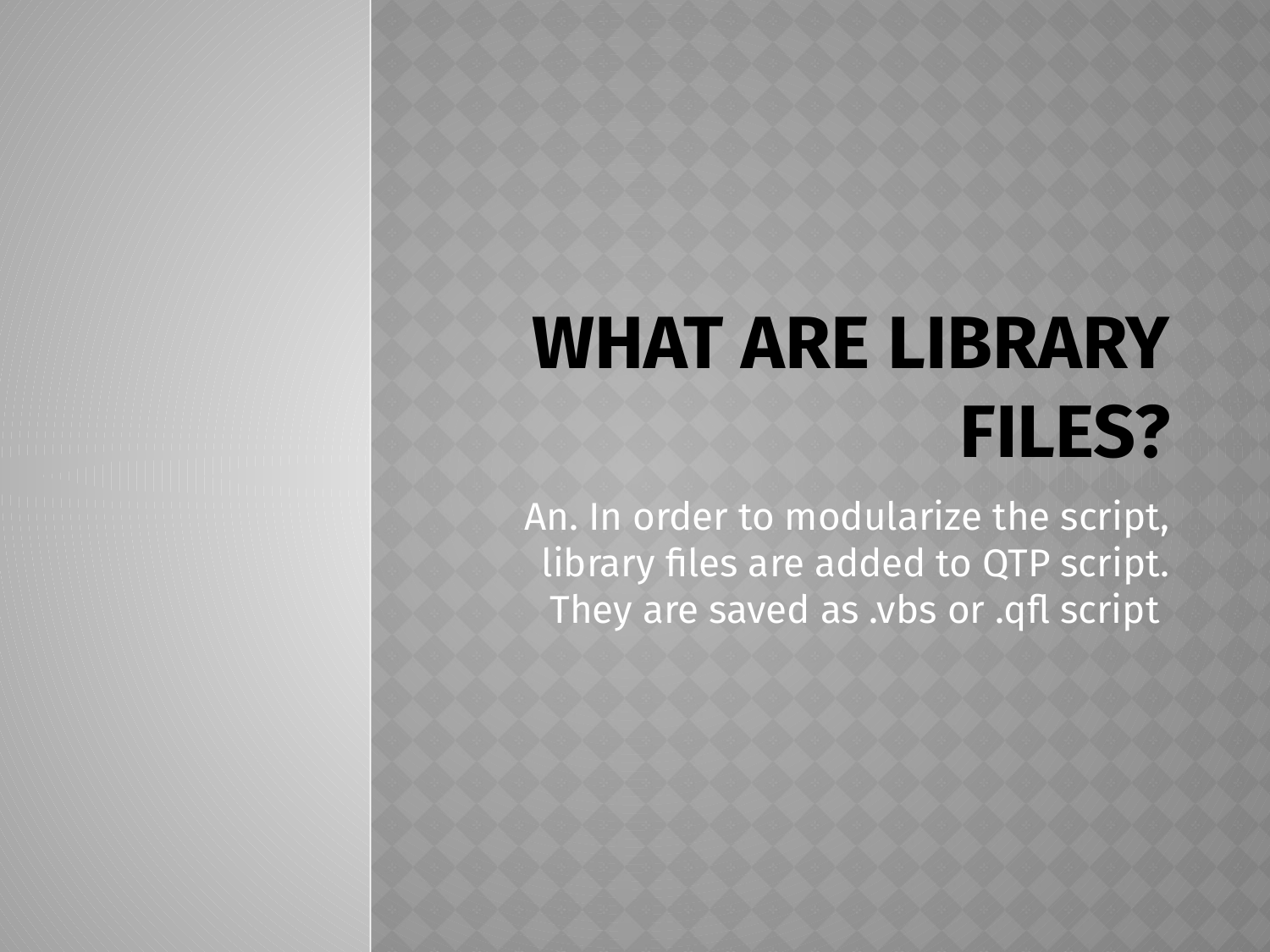

# what are library files?
An. In order to modularize the script, library files are added to QTP script. They are saved as .vbs or .qfl script